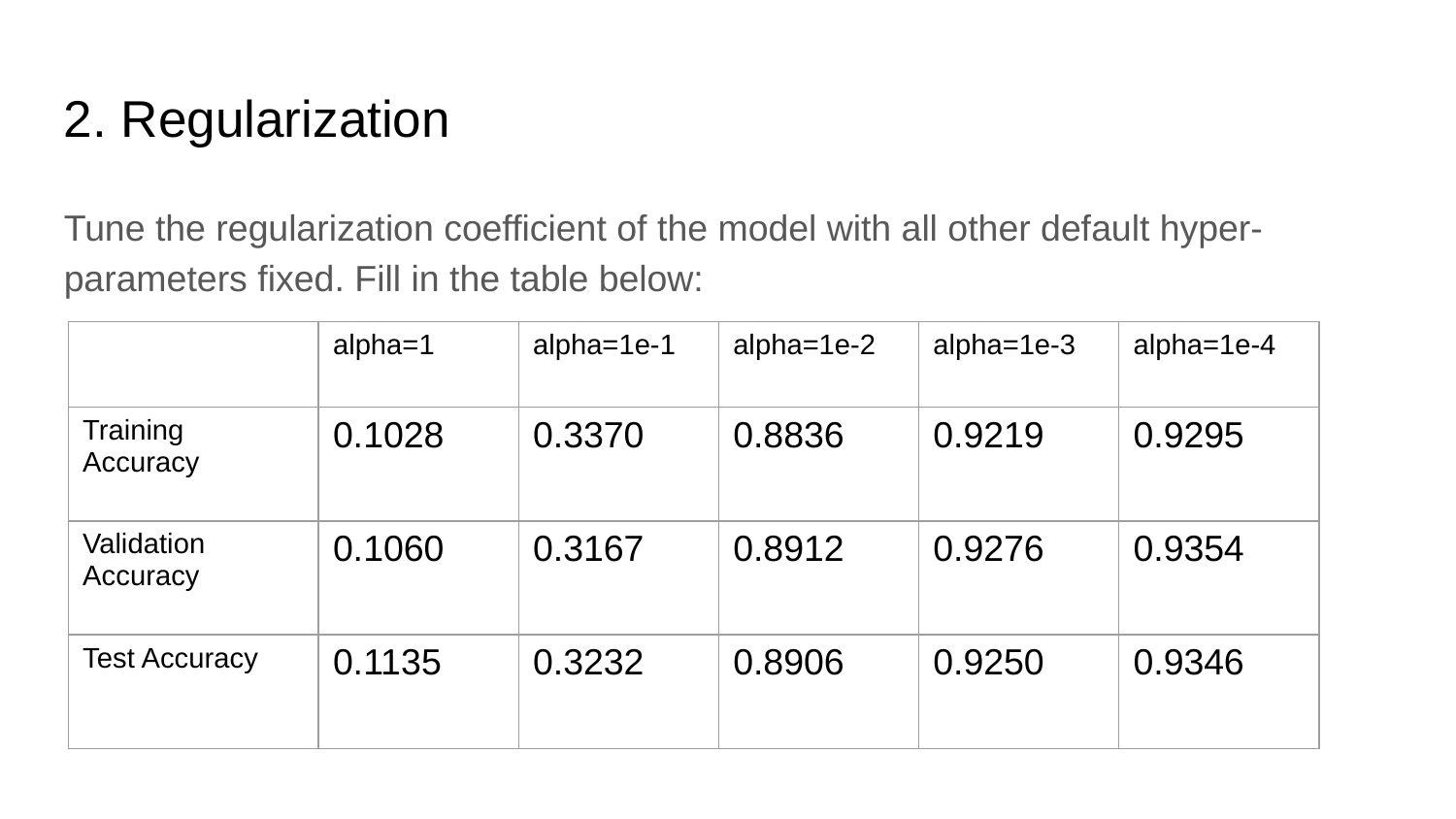

2. Regularization
Tune the regularization coefficient of the model with all other default hyper-parameters fixed. Fill in the table below:
|  | alpha=1 | alpha=1e-1 | alpha=1e-2 | alpha=1e-3 | alpha=1e-4 |
| --- | --- | --- | --- | --- | --- |
| Training Accuracy | 0.1028 | 0.3370 | 0.8836 | 0.9219 | 0.9295 |
| Validation Accuracy | 0.1060 | 0.3167 | 0.8912 | 0.9276 | 0.9354 |
| Test Accuracy | 0.1135 | 0.3232 | 0.8906 | 0.9250 | 0.9346 |